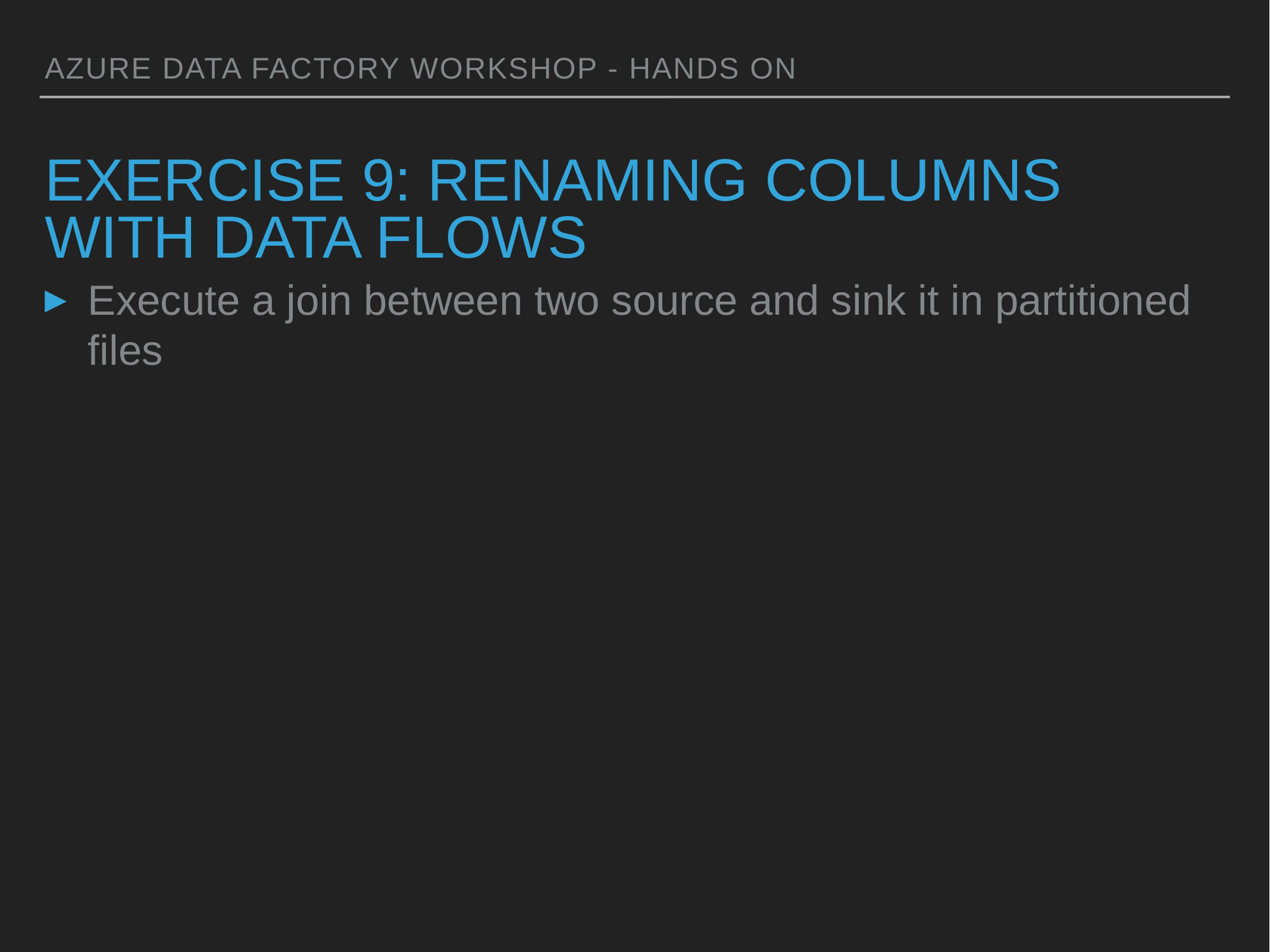

AZURE DATA FACTORY WORKSHOP - HANDS ON
# EXERCISE 9: RENAMING COLUMNS with data flows
Execute a join between two source and sink it in partitioned files